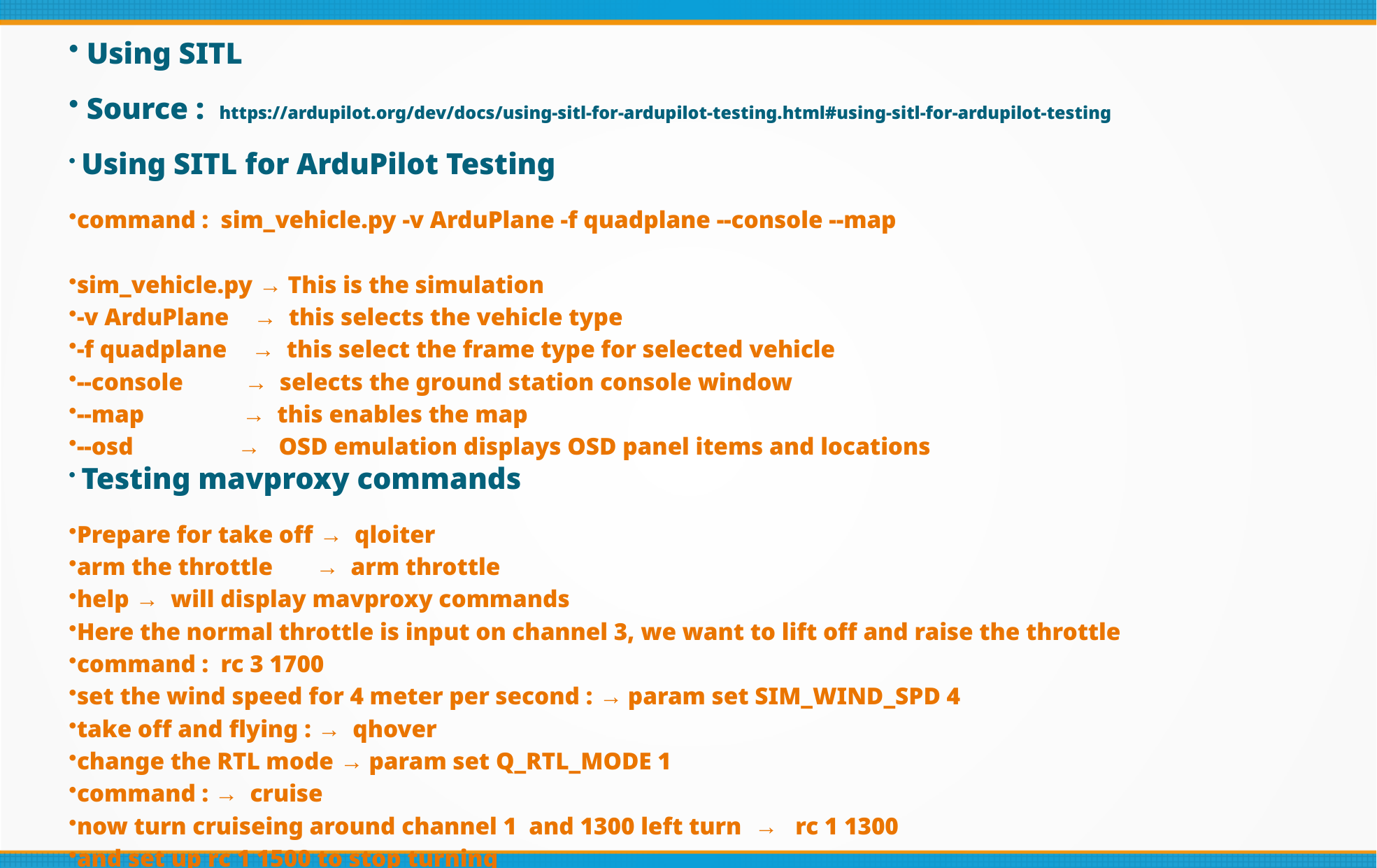

Using SITL
 Source :  https://ardupilot.org/dev/docs/using-sitl-for-ardupilot-testing.html#using-sitl-for-ardupilot-testing
 Using SITL for ArduPilot Testing
command :  sim_vehicle.py -v ArduPlane -f quadplane --console --map

sim_vehicle.py → This is the simulation
-v ArduPlane    →  this selects the vehicle type
-f quadplane    →  this select the frame type for selected vehicle
--console          →  selects the ground station console window
--map                →  this enables the map
--osd                 →   OSD emulation displays OSD panel items and locations
 Testing mavproxy commands
Prepare for take off →  qloiter
arm the throttle       →  arm throttle
help →  will display mavproxy commands
Here the normal throttle is input on channel 3, we want to lift off and raise the throttle
command :  rc 3 1700
set the wind speed for 4 meter per second : → param set SIM_WIND_SPD 4
take off and flying : →  qhover
change the RTL mode → param set Q_RTL_MODE 1
command : →  cruise
now turn cruiseing around channel 1  and 1300 left turn  →   rc 1 1300
and set up rc 1 1500 to stop turning